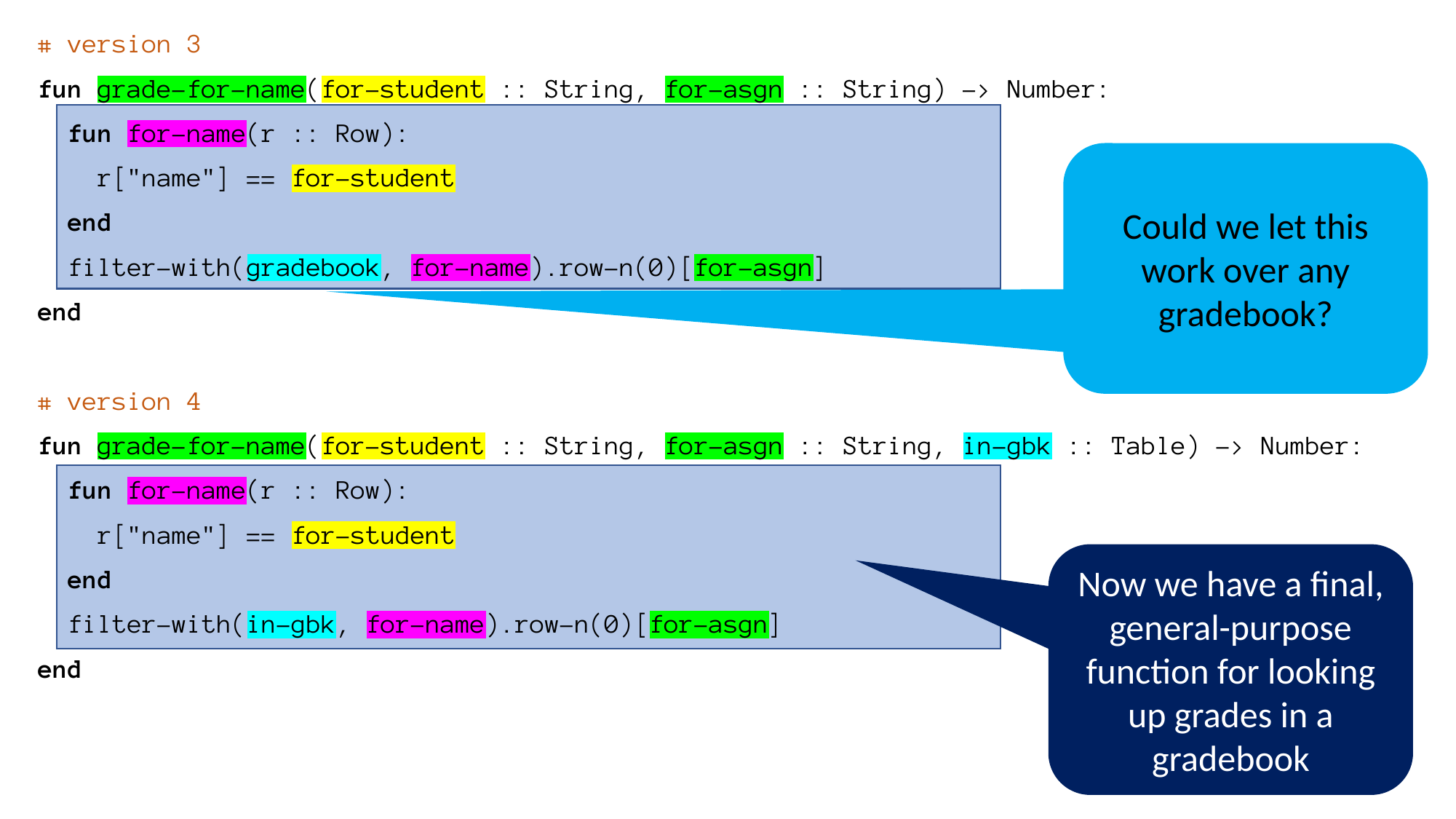

# version 3
fun grade-for-name(for-student :: String, for-asgn :: String) -> Number:
  fun for-name(r :: Row):
    r["name"] == for-student
  end
  filter-with(gradebook, for-name).row-n(0)[for-asgn]
end

# version 4
fun grade-for-name(for-student :: String, for-asgn :: String, in-gbk :: Table) -> Number:
  fun for-name(r :: Row):
    r["name"] == for-student
  end
  filter-with(in-gbk, for-name).row-n(0)[for-asgn]
end

Could we let this work over any gradebook?

Now we have a final, general-purpose function for looking up grades in a gradebook